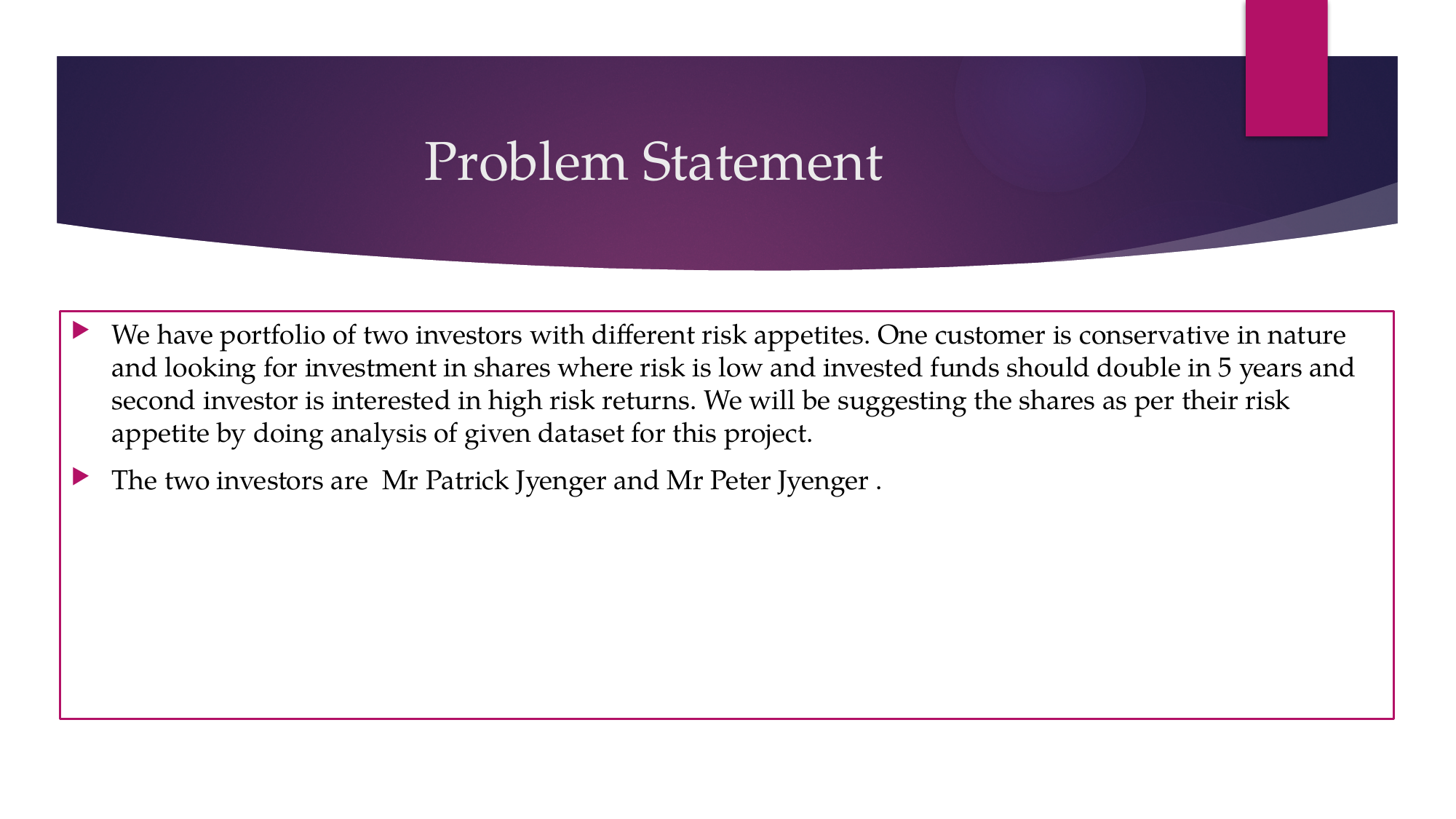

# Problem Statement
We have portfolio of two investors with different risk appetites. One customer is conservative in nature and looking for investment in shares where risk is low and invested funds should double in 5 years and second investor is interested in high risk returns. We will be suggesting the shares as per their risk appetite by doing analysis of given dataset for this project.
The two investors are  Mr Patrick Jyenger and Mr Peter Jyenger .